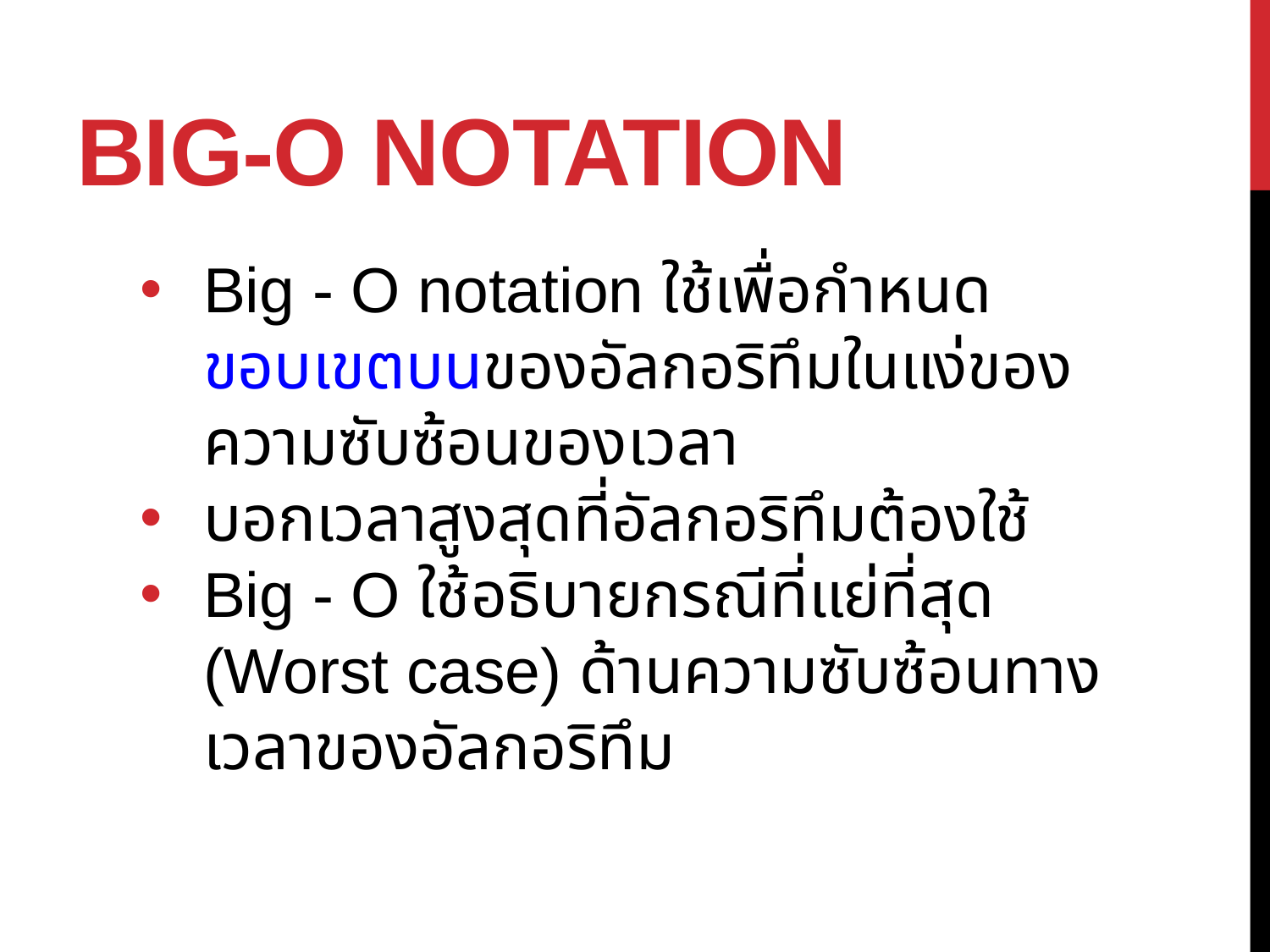

# Big-O notation
Big - O notation ใช้เพื่อกำหนดขอบเขตบนของอัลกอริทึมในแง่ของความซับซ้อนของเวลา
บอกเวลาสูงสุดที่อัลกอริทึมต้องใช้
Big - O ใช้อธิบายกรณีที่แย่ที่สุด (Worst case) ด้านความซับซ้อนทางเวลาของอัลกอริทึม